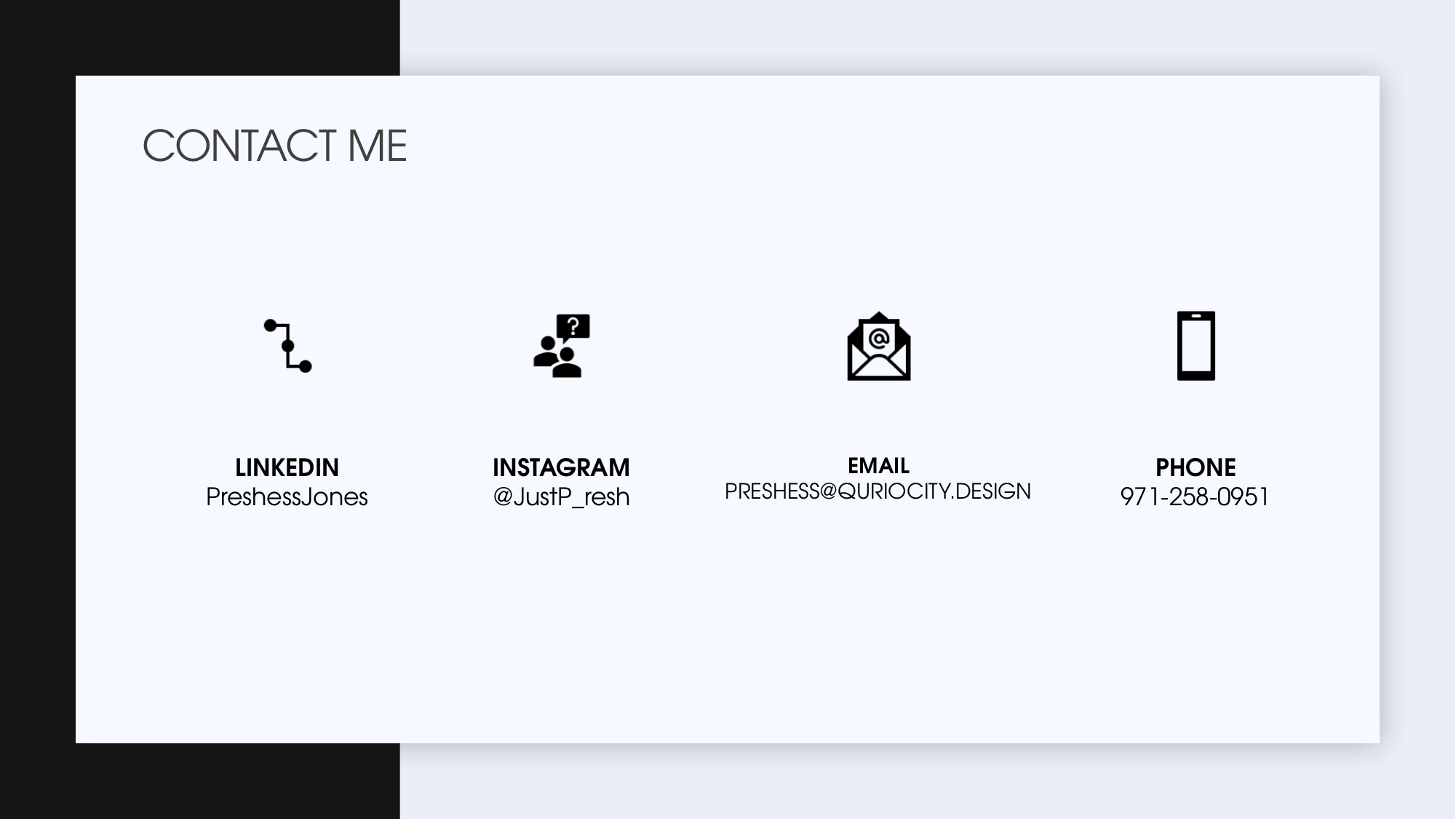

# Contact Me
LinkedIn
PreshessJones
Instagram
@JustP_resh
Email
Preshess@quriocity.design
Phone
971-258-0951